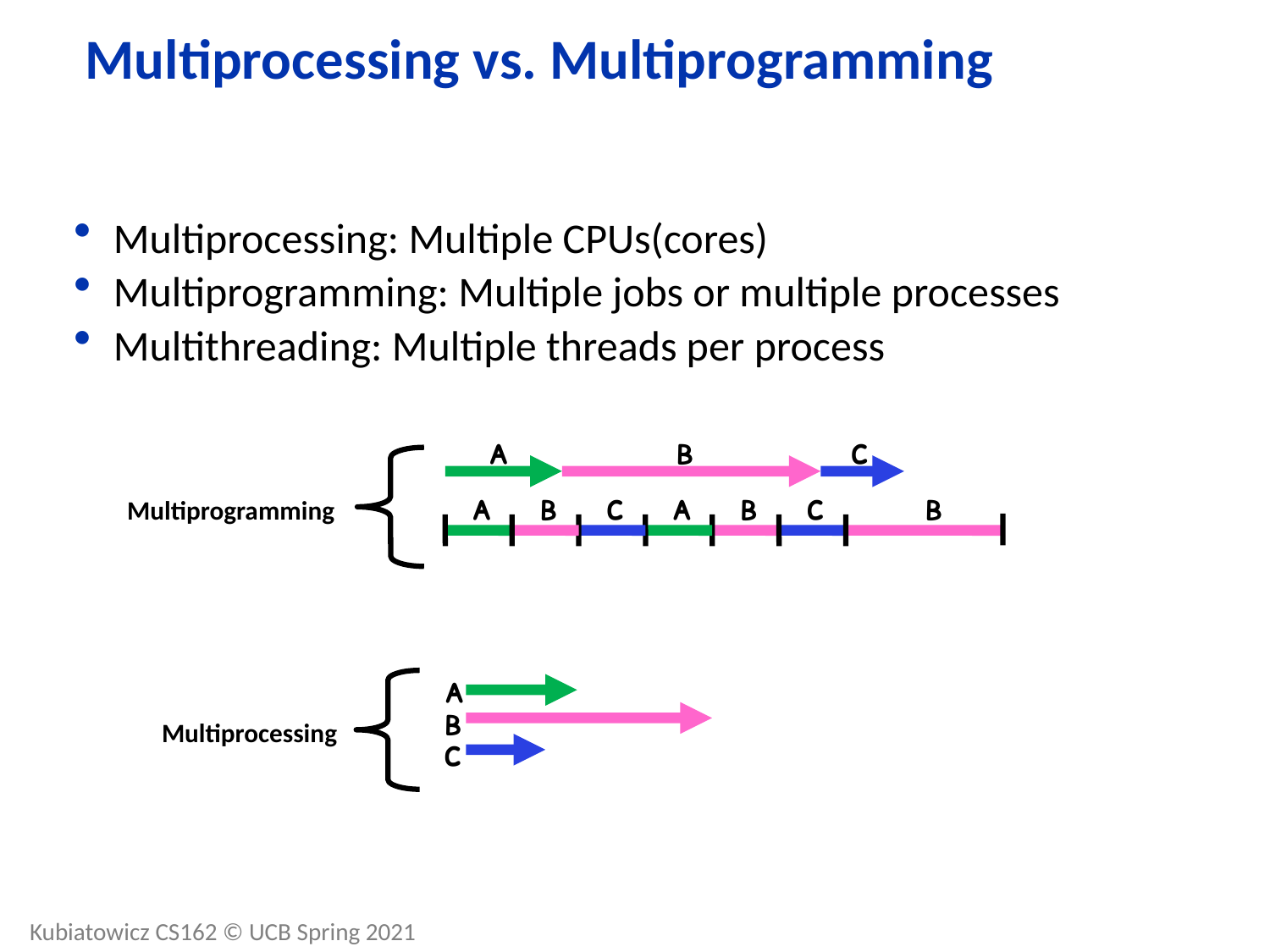

# Multiprocessing vs. Multiprogramming
Multiprocessing: Multiple CPUs(cores)
Multiprogramming: Multiple jobs or multiple processes
Multithreading: Multiple threads per process

A
B
C

A
B
C
A
B
C
B

Multiprogramming

A

B

C

Multiprocessing
Kubiatowicz CS162 © UCB Spring 2021